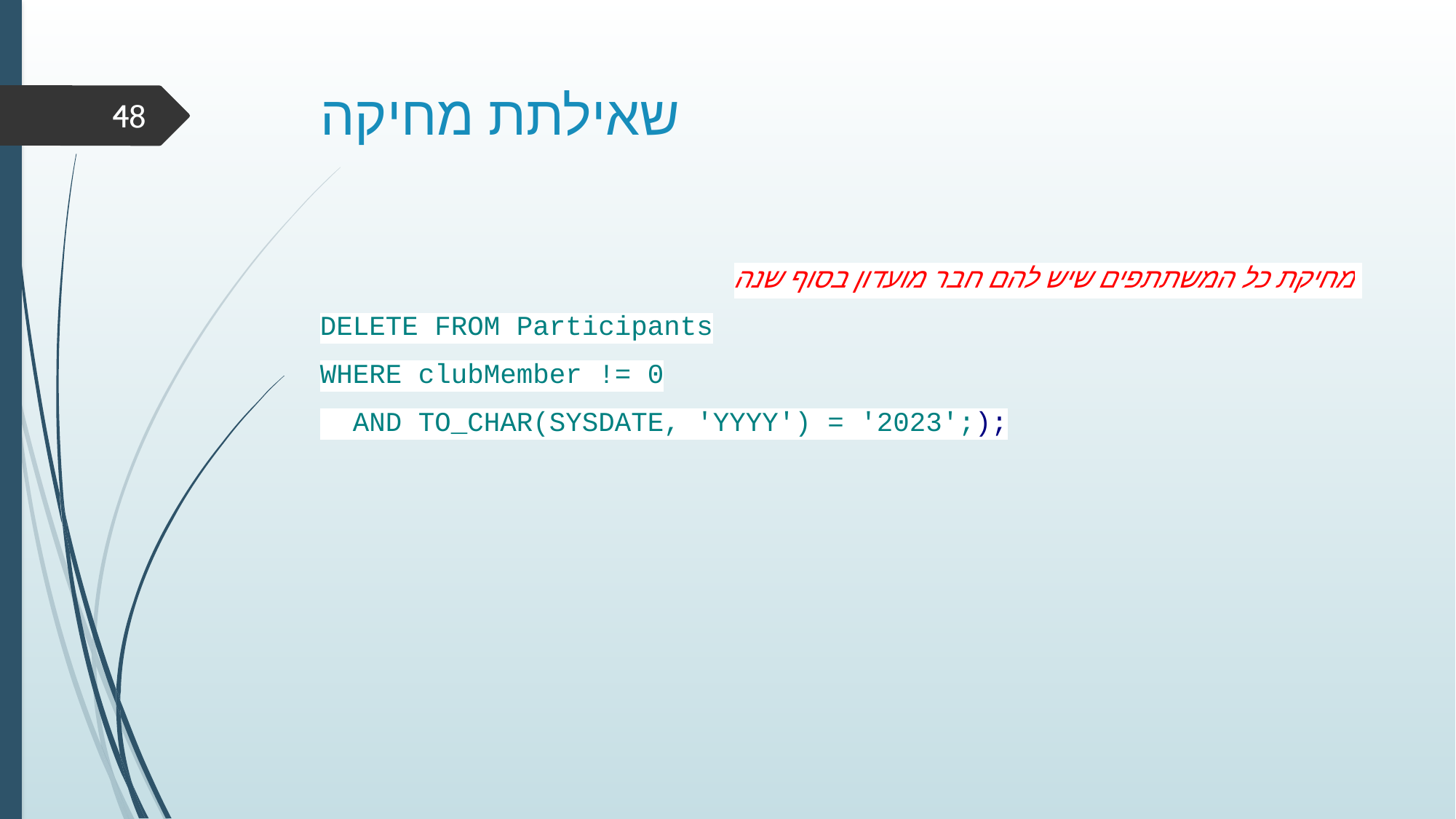

# שאילתת מחיקה
48
מחיקת כל המשתתפים שיש להם חבר מועדון בסוף שנה
DELETE FROM Participants
WHERE clubMember != 0
  AND TO_CHAR(SYSDATE, 'YYYY') = '2023';);